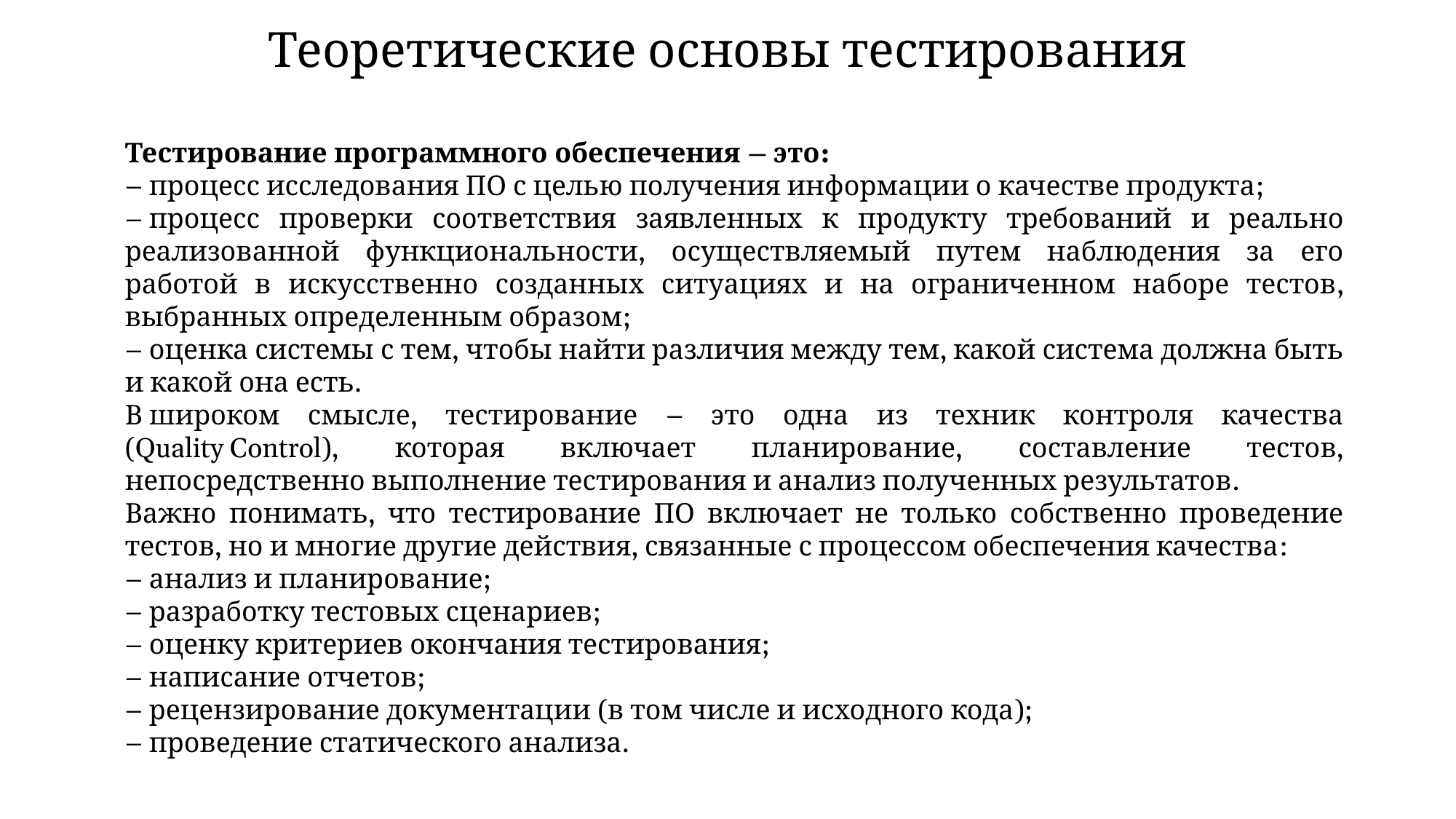

# Теоретические основы тестирования
Тестирование программного обеспечения – это:
– процесс исследования ПО с целью получения информации о качестве продукта;
– процесс проверки соответствия заявленных к продукту требований и реально реализованной функциональности, осуществляемый путем наблюдения за его работой в искусственно созданных ситуациях и на ограниченном наборе тестов, выбранных определенным образом;
– оценка системы с тем, чтобы найти различия между тем, какой система должна быть и какой она есть.
В широком смысле, тестирование – это одна из техник контроля качества (Quality Control), которая включает планирование, составление тестов, непосредственно выполнение тестирования и анализ полученных результатов.
Важно понимать, что тестирование ПО включает не только собственно проведение тестов, но и многие другие действия, связанные с процессом обеспечения качества:
– анализ и планирование;
– разработку тестовых сценариев;
– оценку критериев окончания тестирования;
– написание отчетов;
– рецензирование документации (в том числе и исходного кода);
– проведение статического анализа.